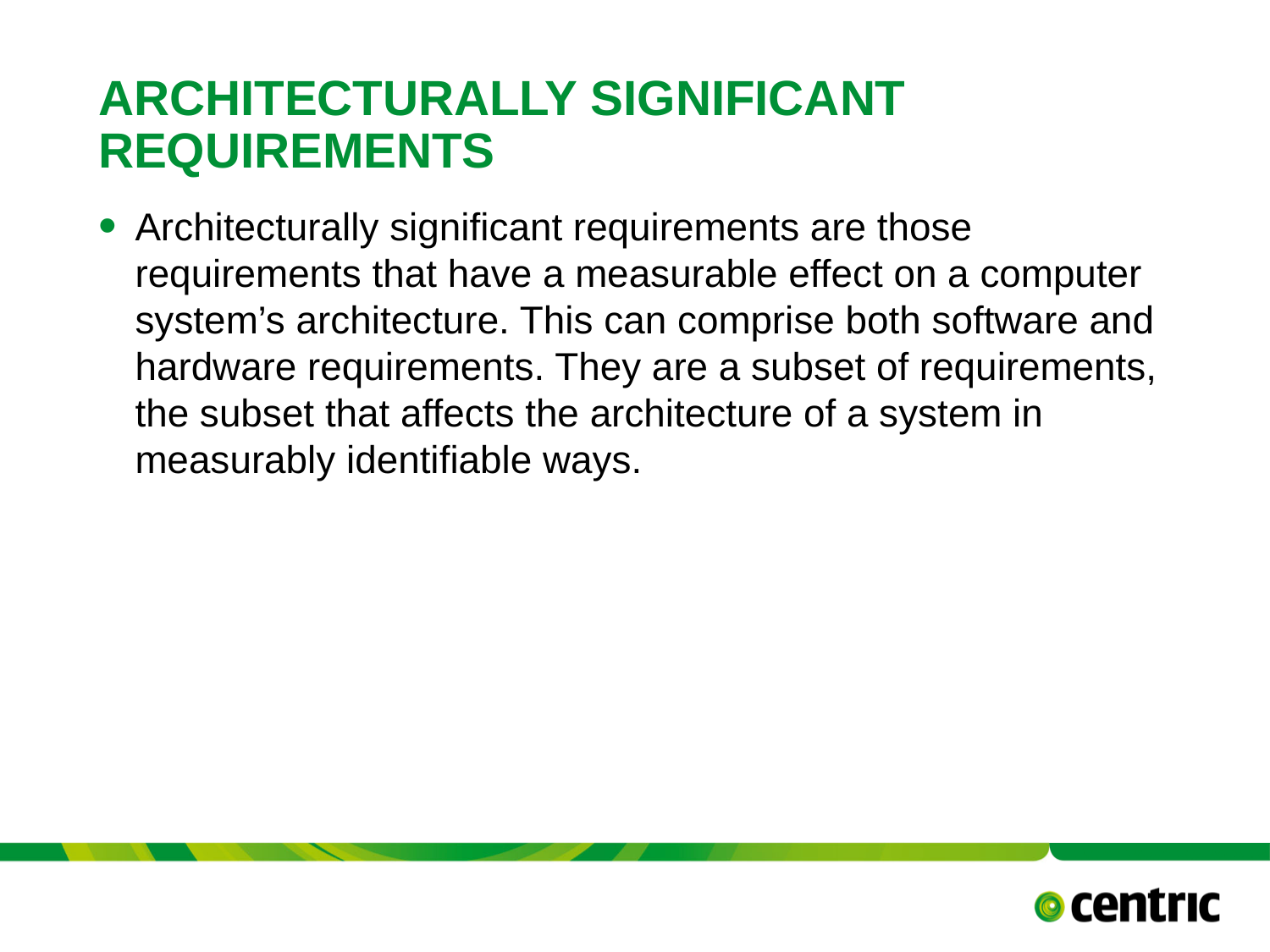

# Architecturally significant REquirements
Architecturally significant requirements are those requirements that have a measurable effect on a computer system’s architecture. This can comprise both software and hardware requirements. They are a subset of requirements, the subset that affects the architecture of a system in measurably identifiable ways.
TITLE PRESENTATION
April 20, 2019